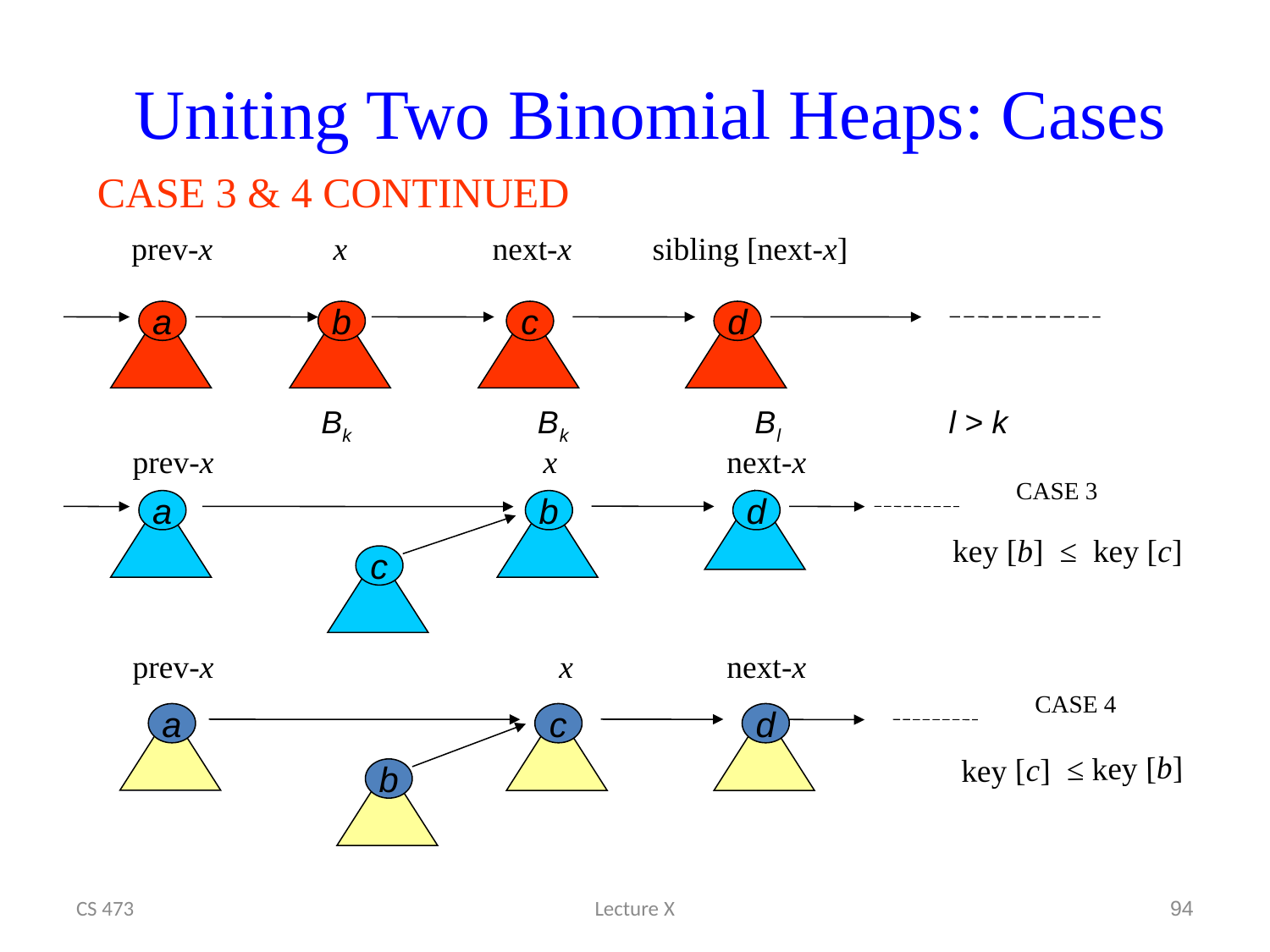

# Uniting Two Binomial Heaps: Cases
CASE 3 & 4 CONTINUED
prev-x               x                  next-x          sibling [next-x]
a
b
c
d

Bk                     Bk                     Bl                   l > k
prev-x                                         x                     next-x
CASE 3
a
b

d

key [b]  ≤  key [c]
c

prev-x                                           x                   next-x
CASE 4
a
c
d

key [c]  ≤ key [b]
b

CS 473
Lecture X
94